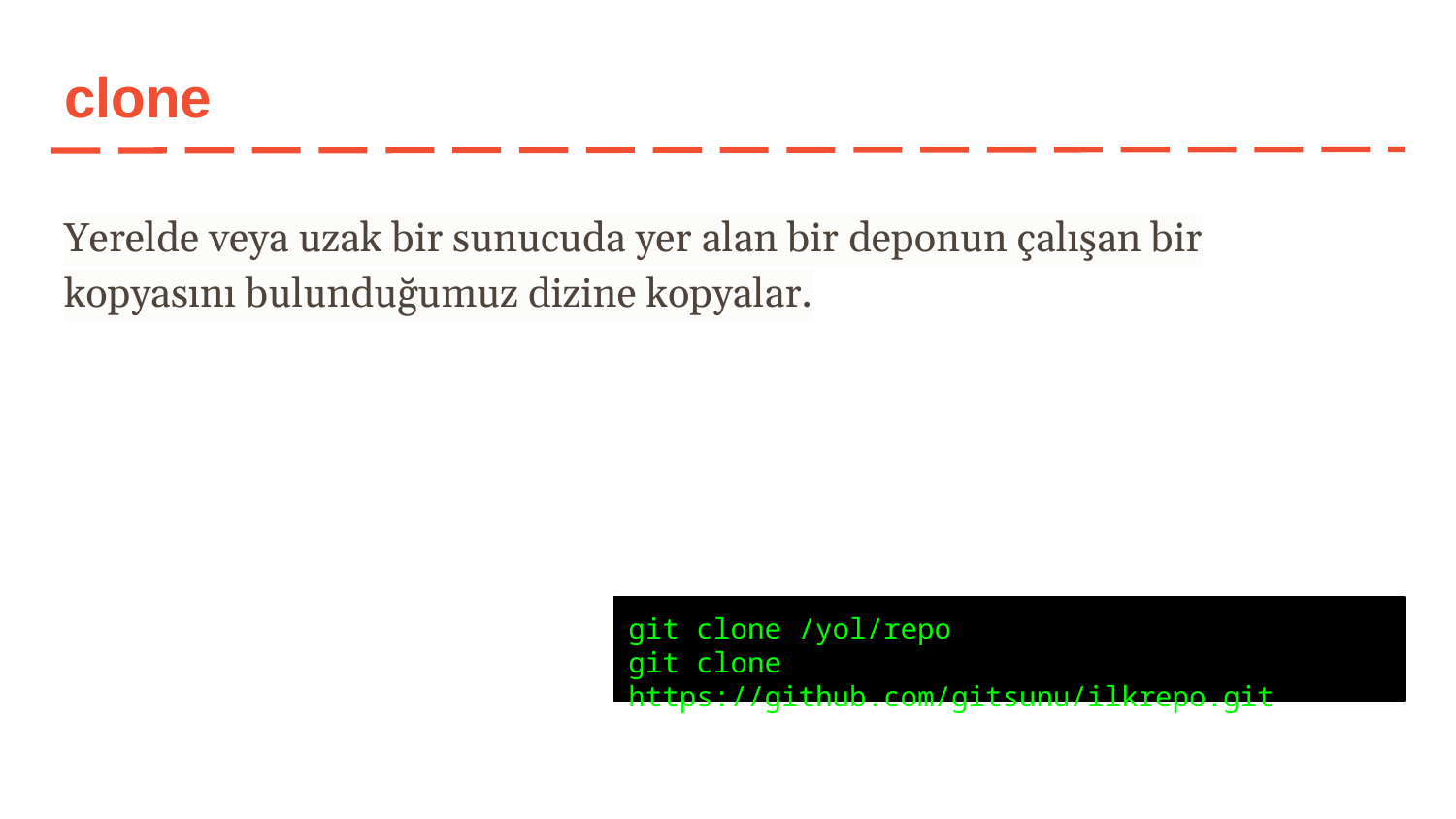

# clone
Yerelde veya uzak bir sunucuda yer alan bir deponun çalışan bir kopyasını bulunduğumuz dizine kopyalar.
git clone /yol/repo
git clone https://github.com/gitsunu/ilkrepo.git